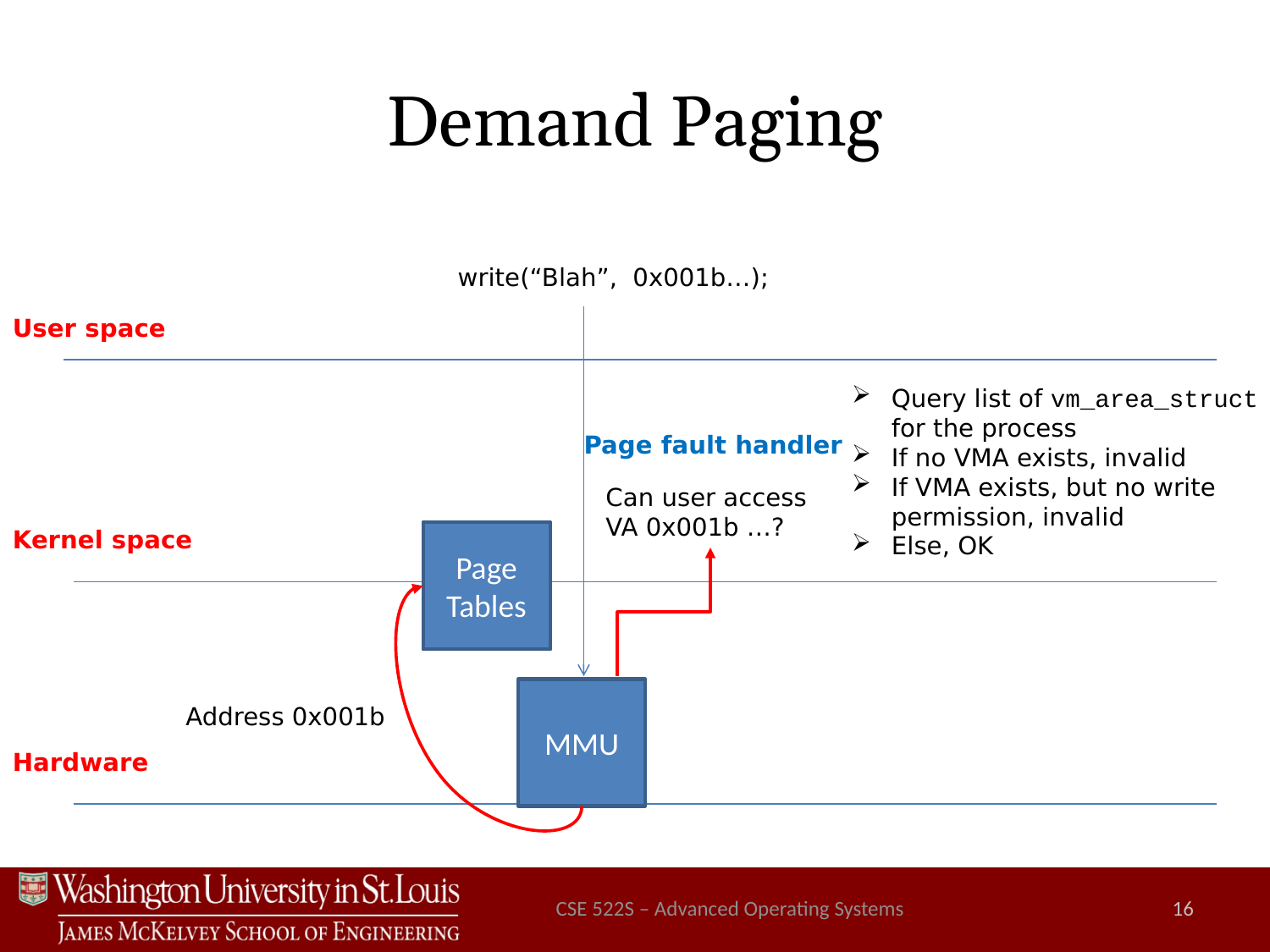

# Demand Paging
write(“Blah”,  0x001b…);
User space
Query list of vm_area_struct
for the process
If no VMA exists, invalid
If VMA exists, but no write
permission, invalid
Else, OK
Page fault handler
Can user access
VA 0x001b …?
Kernel space
Page Tables
Page Tables
MMU
Address 0x001b
Hardware
CSE 522S – Advanced Operating Systems
16